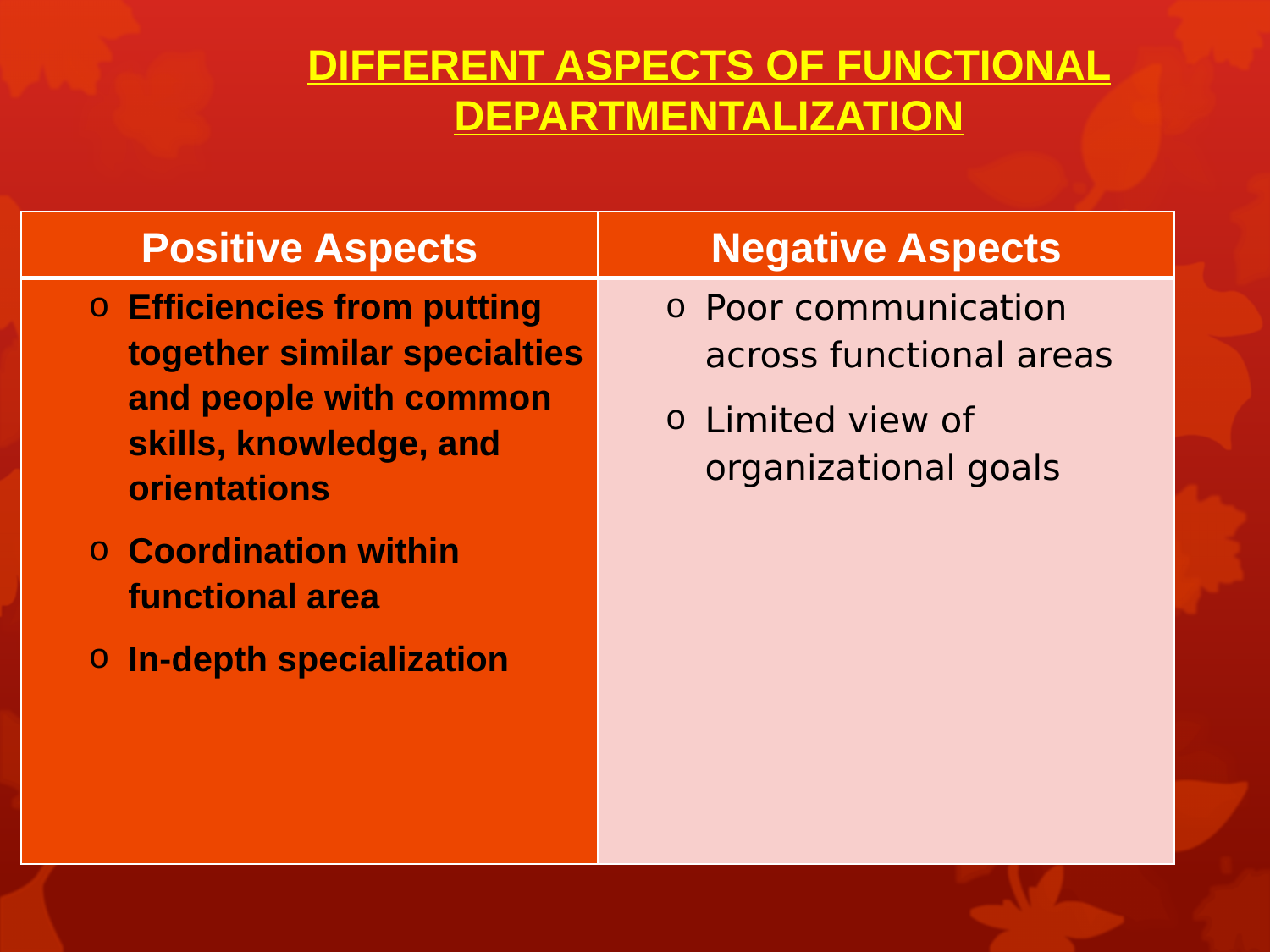

DIFFERENT ASPECTS OF FUNCTIONAL DEPARTMENTALIZATION
| Positive Aspects | Negative Aspects |
| --- | --- |
| Efficiencies from putting together similar specialties and people with common skills, knowledge, and orientations Coordination within functional area In-depth specialization | Poor communication across functional areas Limited view of organizational goals |